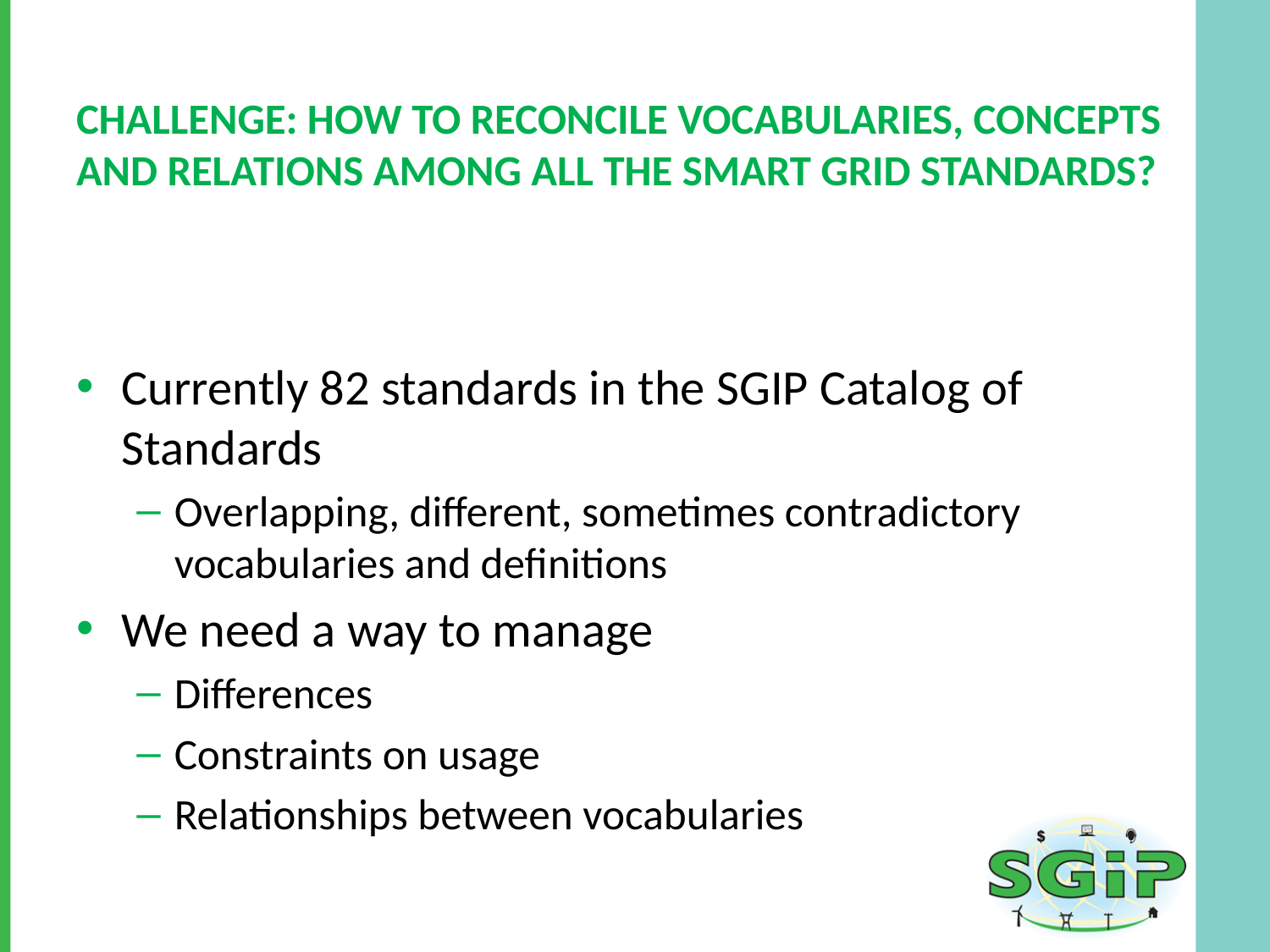

# Challenge: How to reconcile vocabularies, concepts and relations among all the smart grid standards?
Currently 82 standards in the SGIP Catalog of Standards
Overlapping, different, sometimes contradictory vocabularies and definitions
We need a way to manage
Differences
Constraints on usage
Relationships between vocabularies